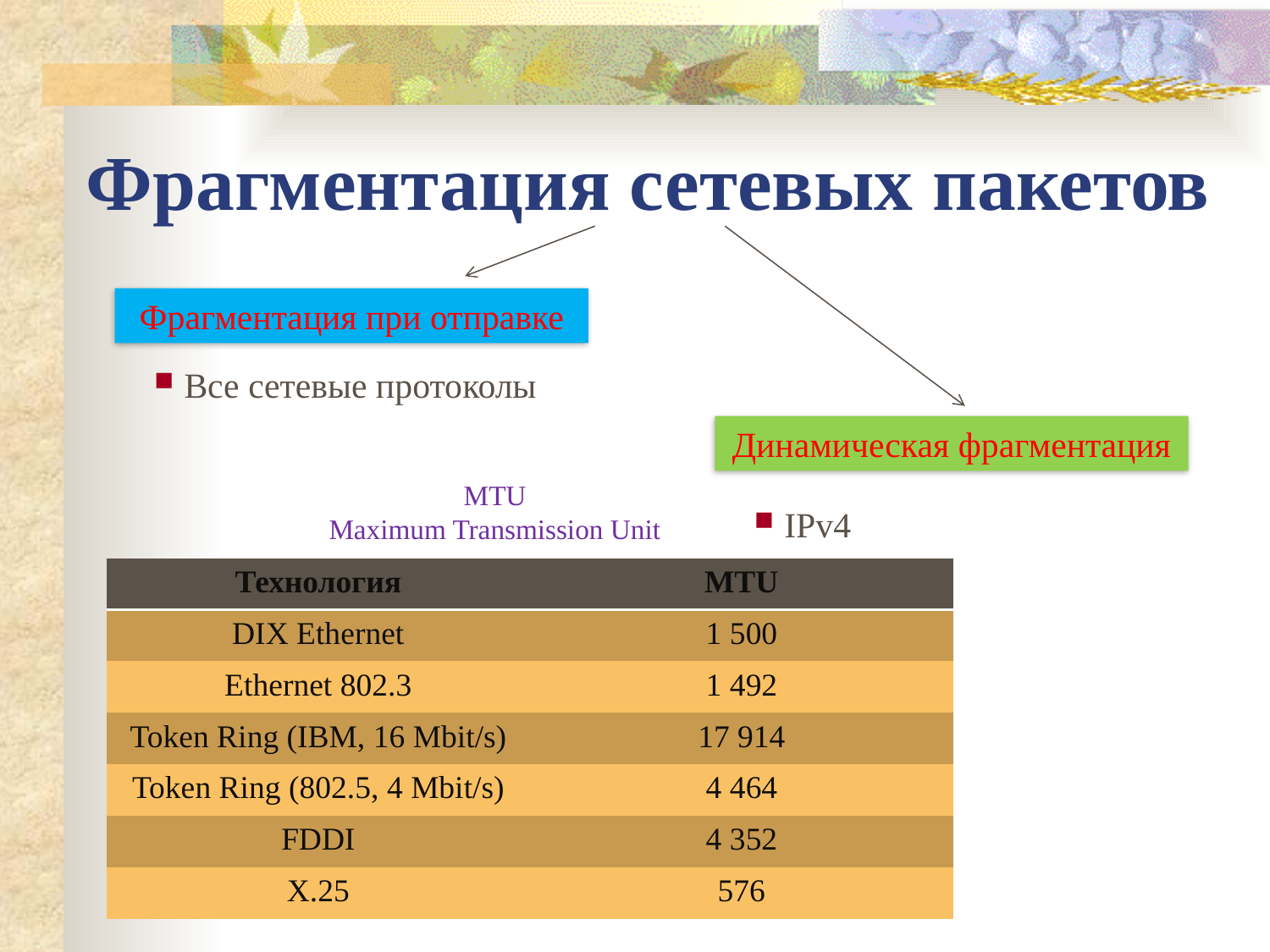

Фрагментация сетевых пакетов
Фрагментация при отправке
Все сетевые протоколы
Динамическая фрагментация
MTU
Maximum Transmission Unit
IPv4
| Технология | MTU |
| --- | --- |
| DIX Ethernet | 1 500 |
| Ethernet 802.3 | 1 492 |
| Token Ring (IBM, 16 Mbit/s) | 17 914 |
| Token Ring (802.5, 4 Mbit/s) | 4 464 |
| FDDI | 4 352 |
| X.25 | 576 |